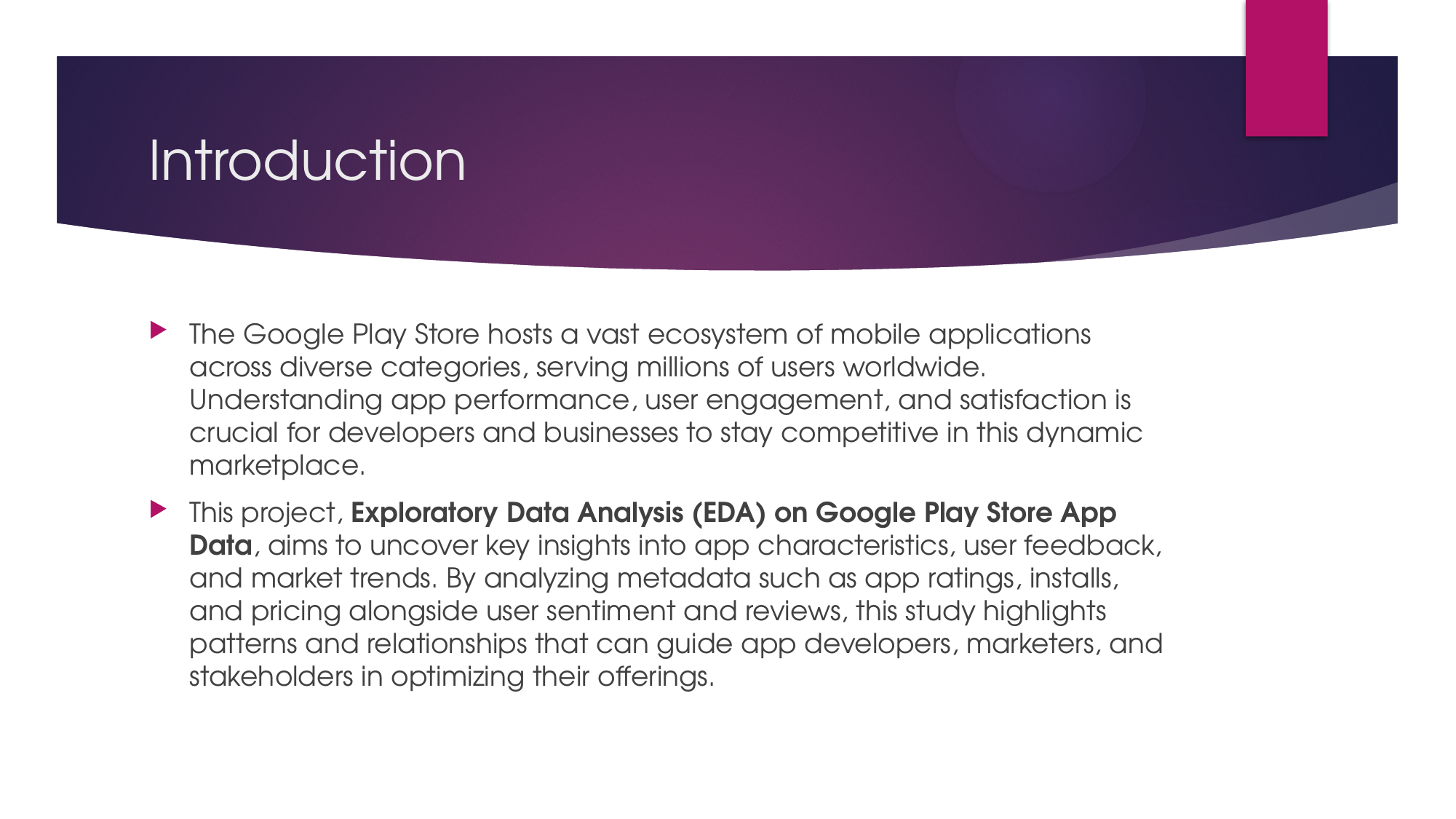

# Introduction
The Google Play Store hosts a vast ecosystem of mobile applications across diverse categories, serving millions of users worldwide. Understanding app performance, user engagement, and satisfaction is crucial for developers and businesses to stay competitive in this dynamic marketplace.
This project, Exploratory Data Analysis (EDA) on Google Play Store App Data, aims to uncover key insights into app characteristics, user feedback, and market trends. By analyzing metadata such as app ratings, installs, and pricing alongside user sentiment and reviews, this study highlights patterns and relationships that can guide app developers, marketers, and stakeholders in optimizing their offerings.